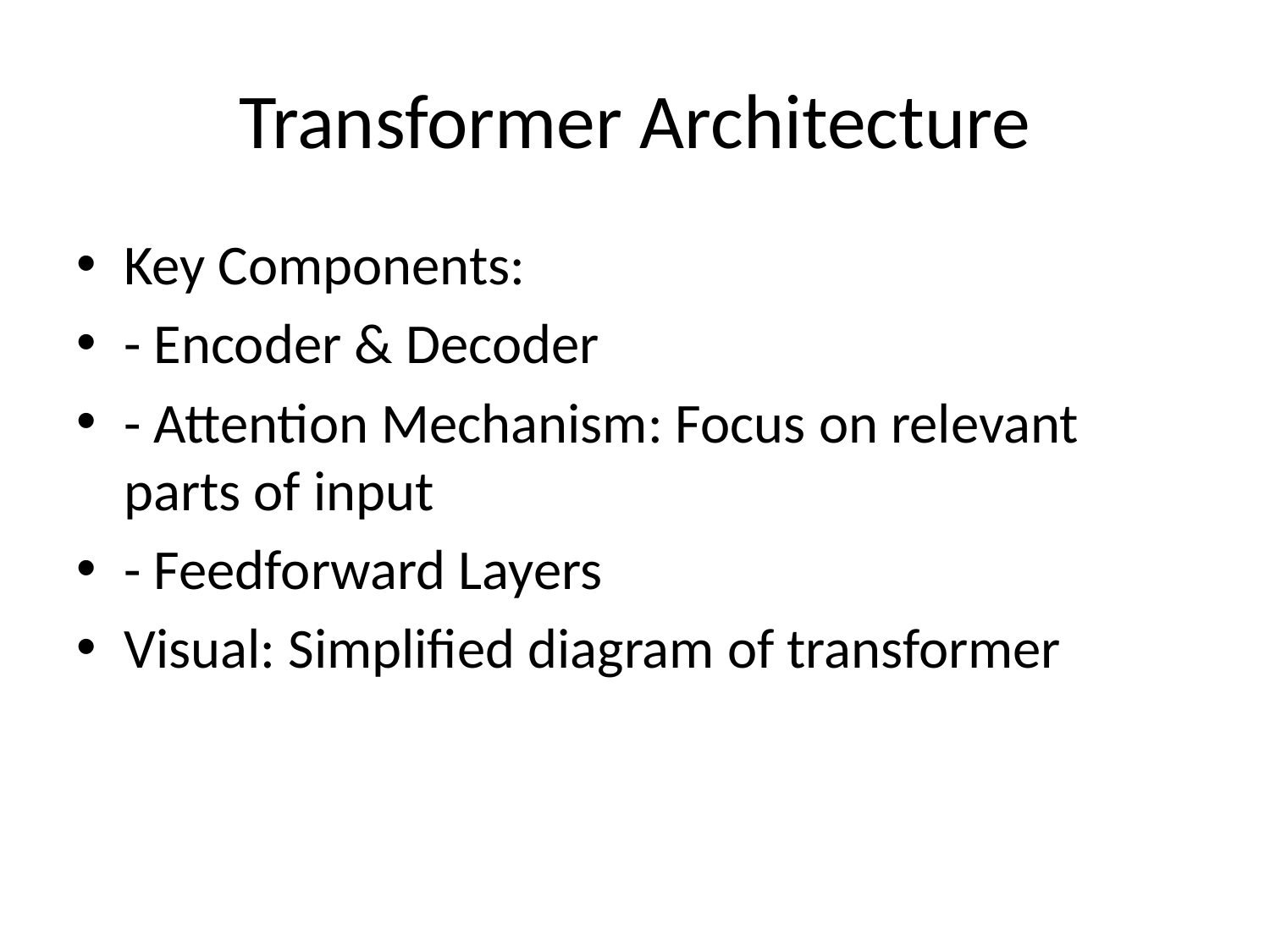

# Transformer Architecture
Key Components:
- Encoder & Decoder
- Attention Mechanism: Focus on relevant parts of input
- Feedforward Layers
Visual: Simplified diagram of transformer